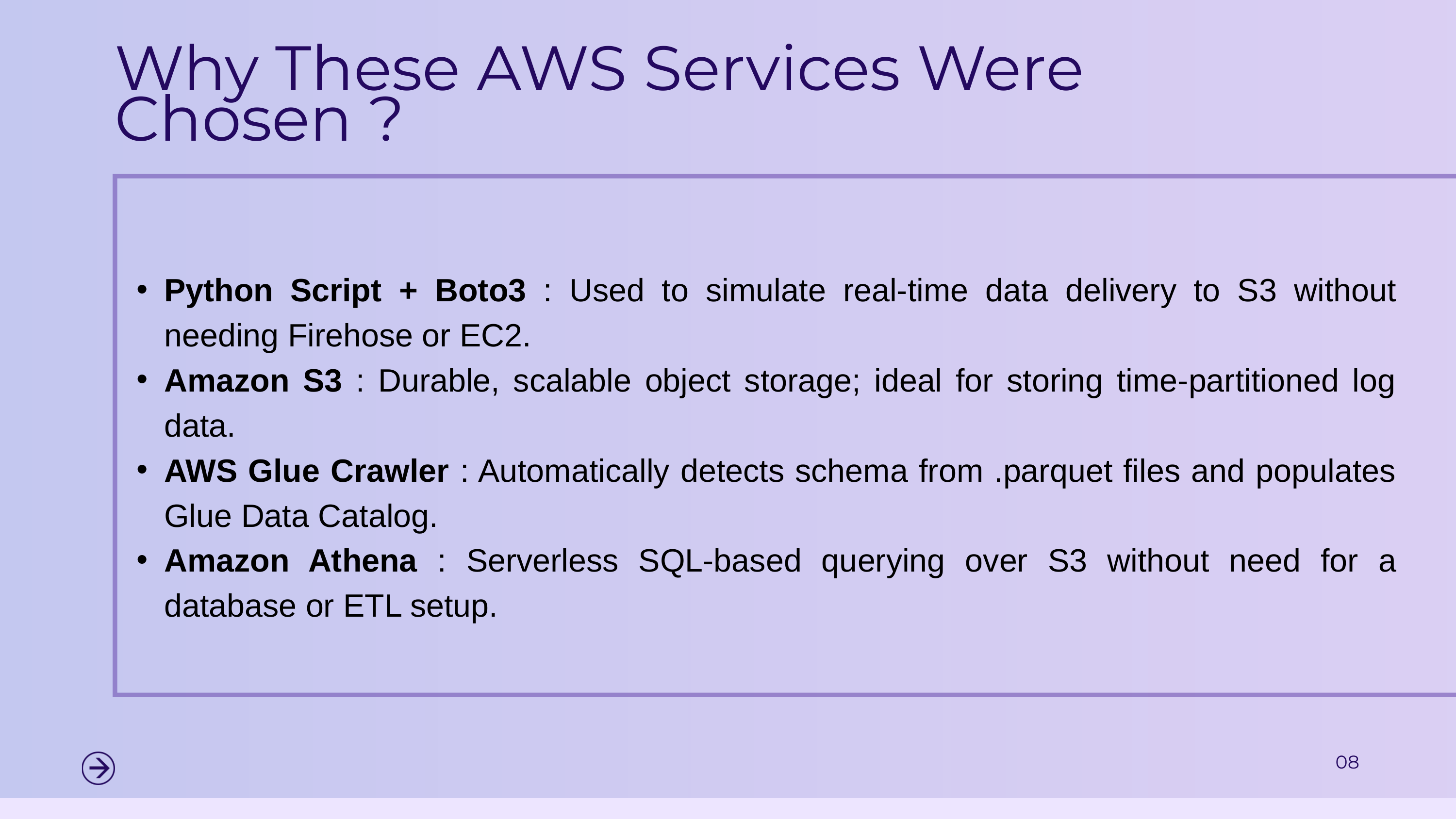

Why These AWS Services Were Chosen ?

Python Script + Boto3 : Used to simulate real-time data delivery to S3 without needing Firehose or EC2.
Amazon S3 : Durable, scalable object storage; ideal for storing time-partitioned log data.
AWS Glue Crawler : Automatically detects schema from .parquet files and populates Glue Data Catalog.
Amazon Athena : Serverless SQL-based querying over S3 without need for a database or ETL setup.

08